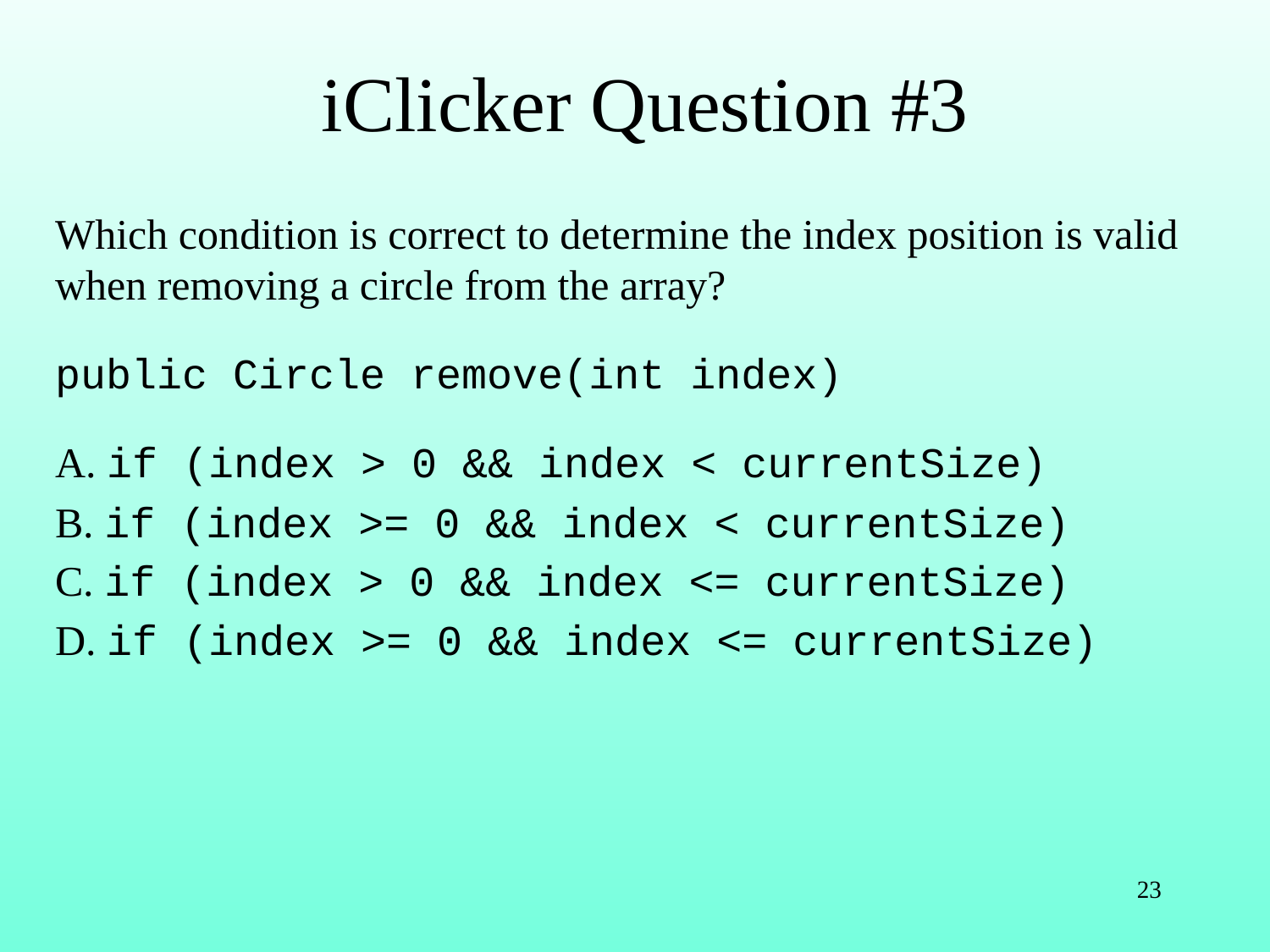

# iClicker Question #3
Which condition is correct to determine the index position is valid when removing a circle from the array?

public Circle remove(int index)

A. if (index > 0 && index < currentSize)
B. if (index >= 0 && index < currentSize)
C. if (index > 0 && index <= currentSize)
D. if (index >= 0 && index <= currentSize)
23